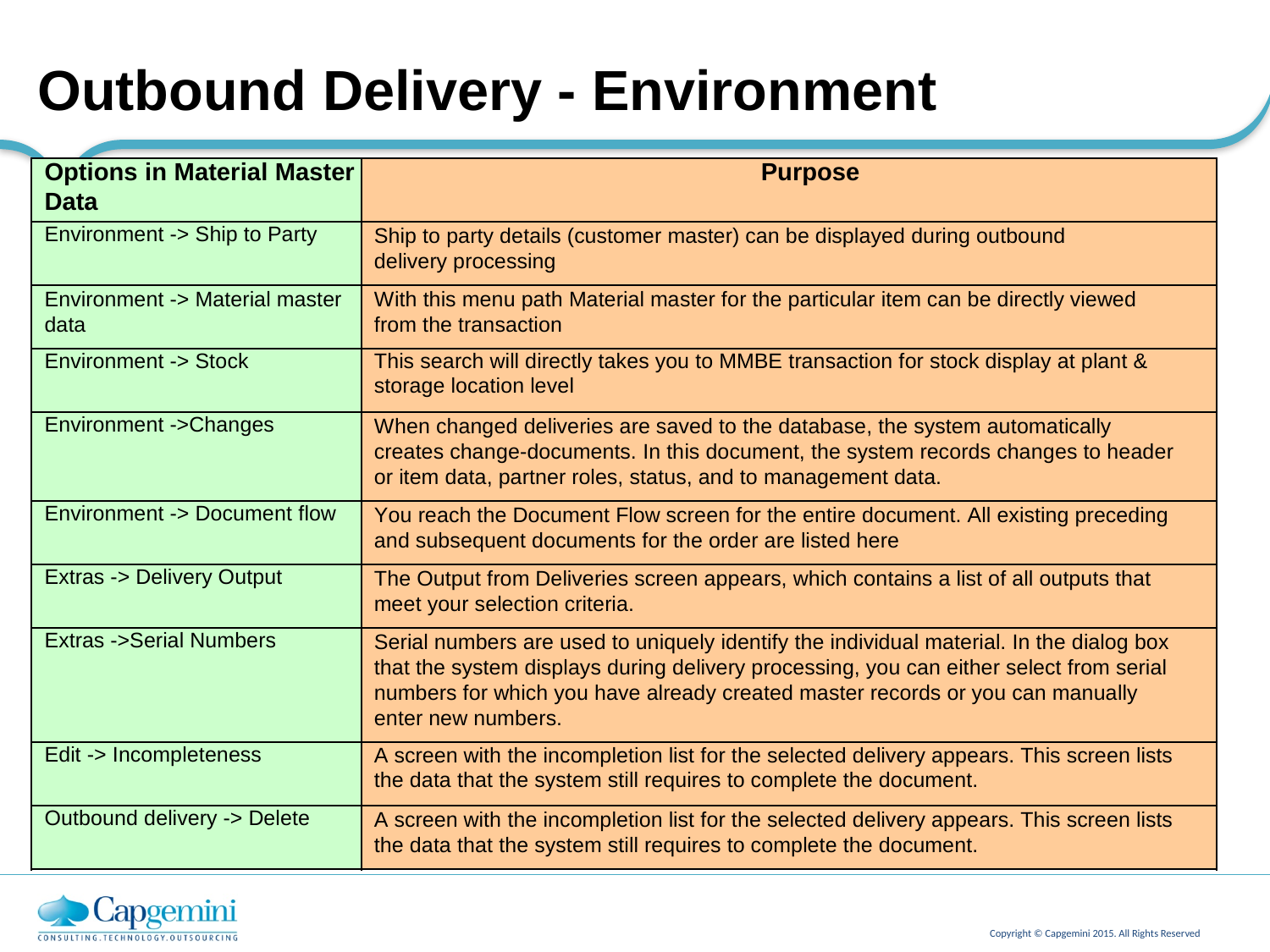

Outbound Delivery - Environment

Options in Material Master
Data

Purpose

Environment -> Ship to Party

Ship to party details (customer master) can be displayed during outbound delivery processing

Environment -> Material master data

With this menu path Material master for the particular item can be directly viewed from the transaction

Environment -> Stock

This search will directly takes you to MMBE transaction for stock display at plant &
storage location level

Environment ->Changes

When changed deliveries are saved to the database, the system automatically creates change-documents. In this document, the system records changes to header or item data, partner roles, status, and to management data.

Environment -> Document flow

You reach the Document Flow screen for the entire document. All existing preceding and subsequent documents for the order are listed here

Extras -> Delivery Output

The Output from Deliveries screen appears, which contains a list of all outputs that meet your selection criteria.

Extras ->Serial Numbers

Serial numbers are used to uniquely identify the individual material. In the dialog box that the system displays during delivery processing, you can either select from serial
numbers for which you have already created master records or you can manually enter new numbers.

Edit -> Incompleteness

A screen with the incompletion list for the selected delivery appears. This screen lists the data that the system still requires to complete the document.

Outbound delivery -> Delete

A screen with the incompletion list for the selected delivery appears. This screen lists the data that the system still requires to complete the document.